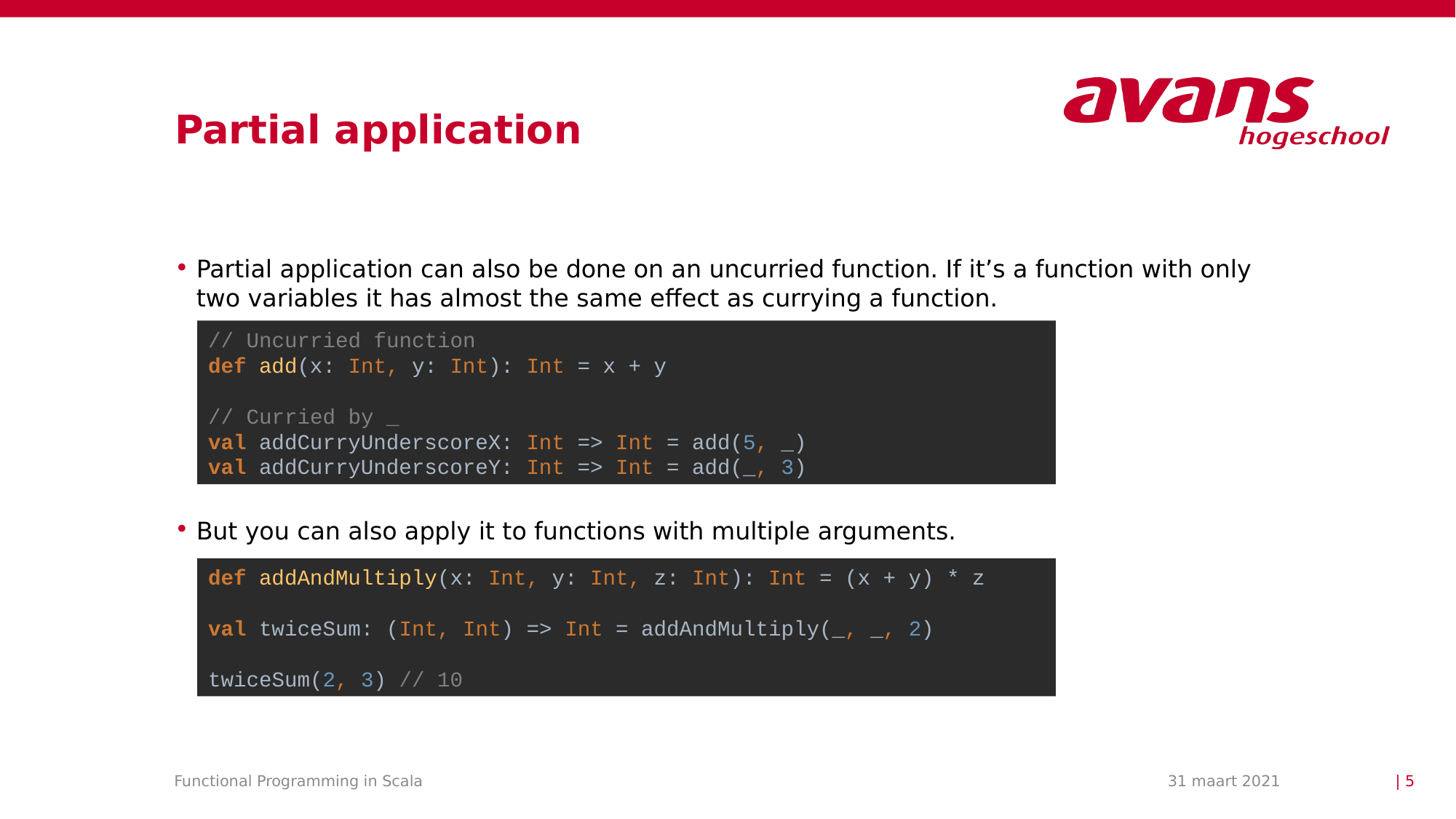

# Partial application
Partial application can also be done on an uncurried function. If it’s a function with only two variables it has almost the same effect as currying a function.

But you can also apply it to functions with multiple arguments.
// Uncurried function
def add(x: Int, y: Int): Int = x + y
// Curried by _
val addCurryUnderscoreX: Int => Int = add(5, _)
val addCurryUnderscoreY: Int => Int = add(_, 3)
def addAndMultiply(x: Int, y: Int, z: Int): Int = (x + y) * z
val twiceSum: (Int, Int) => Int = addAndMultiply(_, _, 2)
twiceSum(2, 3) // 10
31 maart 2021
| 5